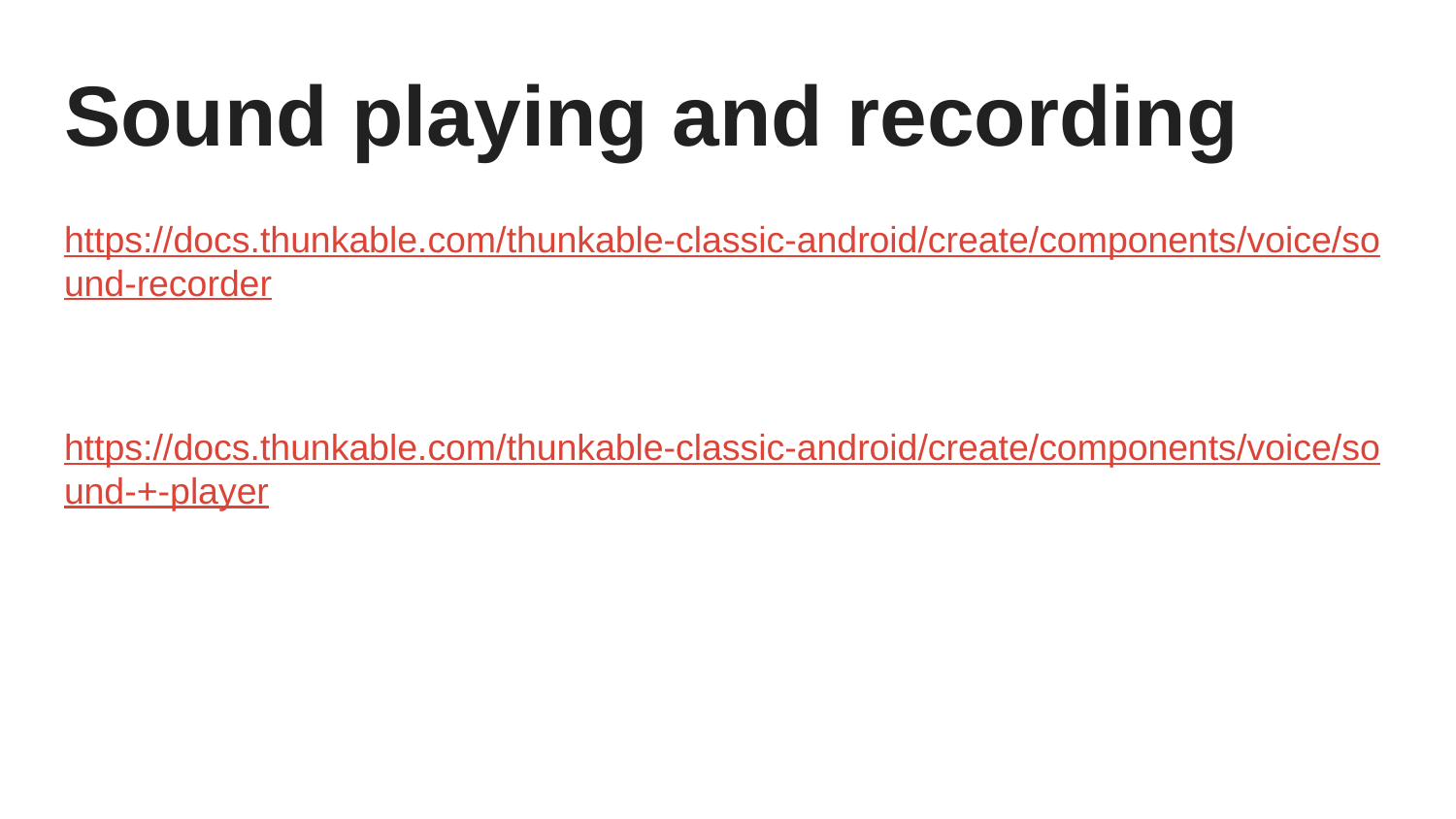

# Sound playing and recording
https://docs.thunkable.com/thunkable-classic-android/create/components/voice/sound-recorder

https://docs.thunkable.com/thunkable-classic-android/create/components/voice/sound-+-player